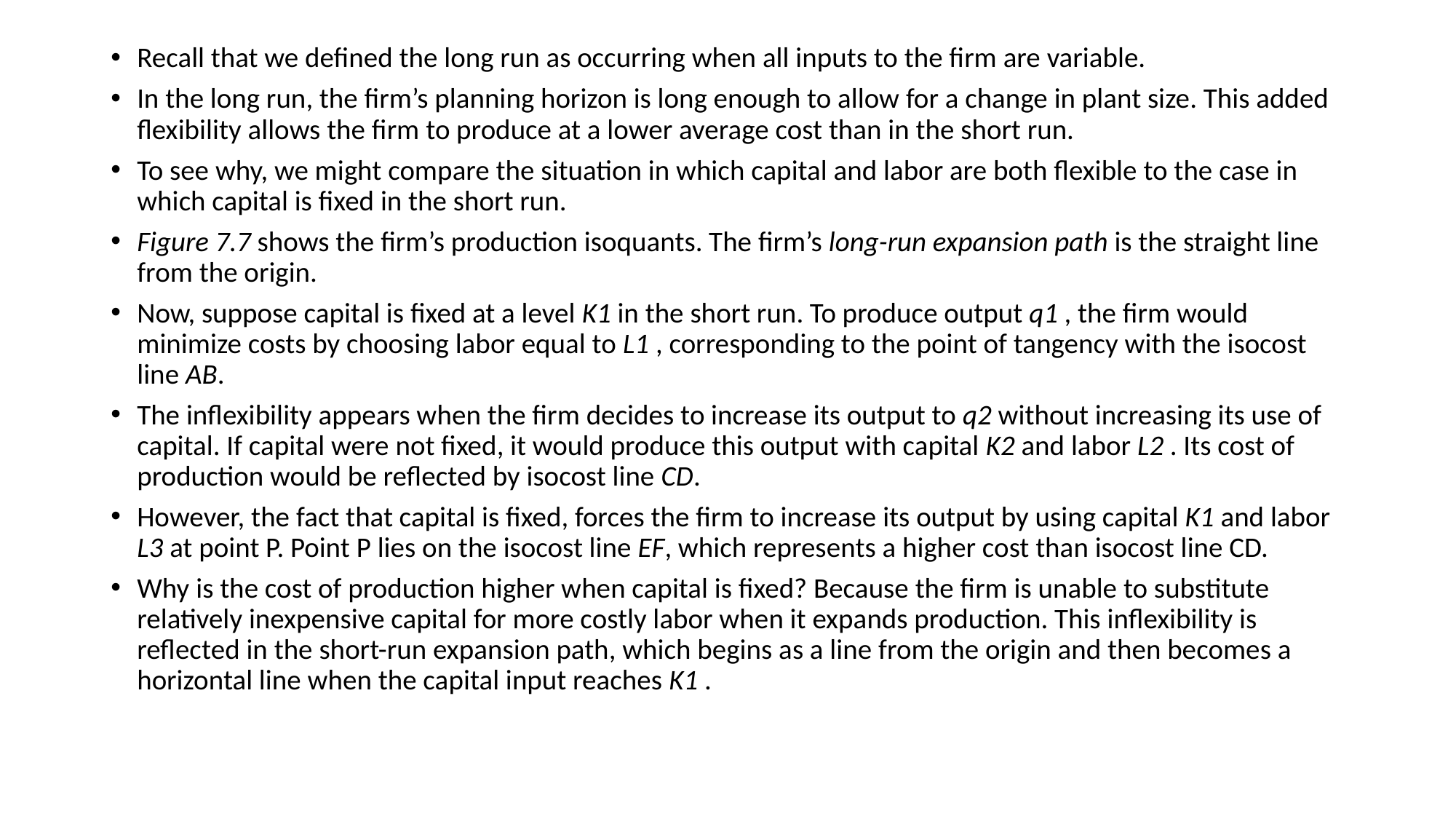

Recall that we defined the long run as occurring when all inputs to the firm are variable.
In the long run, the firm’s planning horizon is long enough to allow for a change in plant size. This added flexibility allows the firm to produce at a lower average cost than in the short run.
To see why, we might compare the situation in which capital and labor are both flexible to the case in which capital is fixed in the short run.
Figure 7.7 shows the firm’s production isoquants. The firm’s long-run expansion path is the straight line from the origin.
Now, suppose capital is fixed at a level K1 in the short run. To produce output q1 , the firm would minimize costs by choosing labor equal to L1 , corresponding to the point of tangency with the isocost line AB.
The inflexibility appears when the firm decides to increase its output to q2 without increasing its use of capital. If capital were not fixed, it would produce this output with capital K2 and labor L2 . Its cost of production would be reflected by isocost line CD.
However, the fact that capital is fixed, forces the firm to increase its output by using capital K1 and labor L3 at point P. Point P lies on the isocost line EF, which represents a higher cost than isocost line CD.
Why is the cost of production higher when capital is fixed? Because the firm is unable to substitute relatively inexpensive capital for more costly labor when it expands production. This inflexibility is reflected in the short-run expansion path, which begins as a line from the origin and then becomes a horizontal line when the capital input reaches K1 .